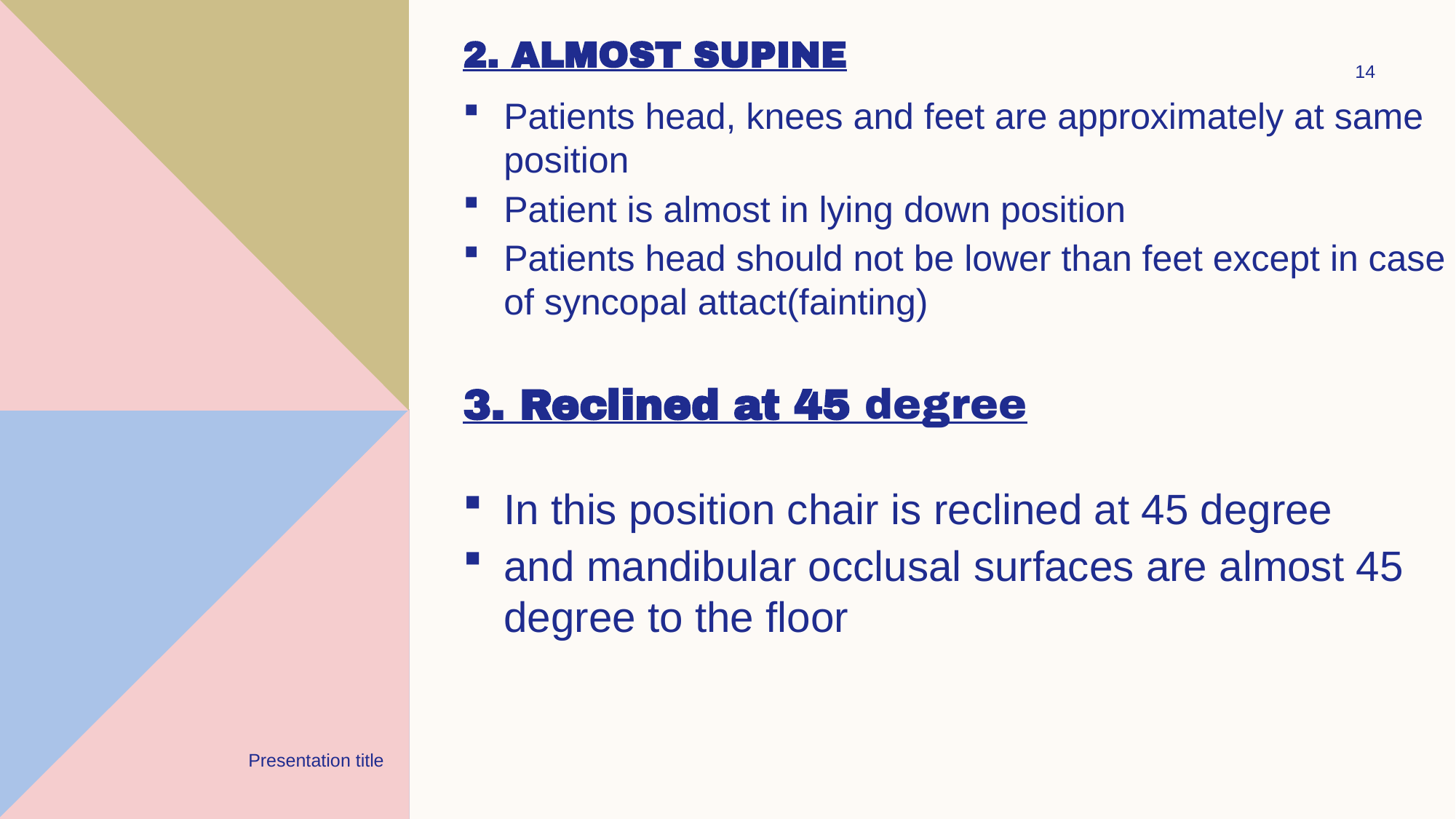

# 2. almost supine
14
Patients head, knees and feet are approximately at same position
Patient is almost in lying down position
Patients head should not be lower than feet except in case of syncopal attact(fainting)

3. Reclined at 45 degree

In this position chair is reclined at 45 degree
and mandibular occlusal surfaces are almost 45 degree to the floor

Presentation title